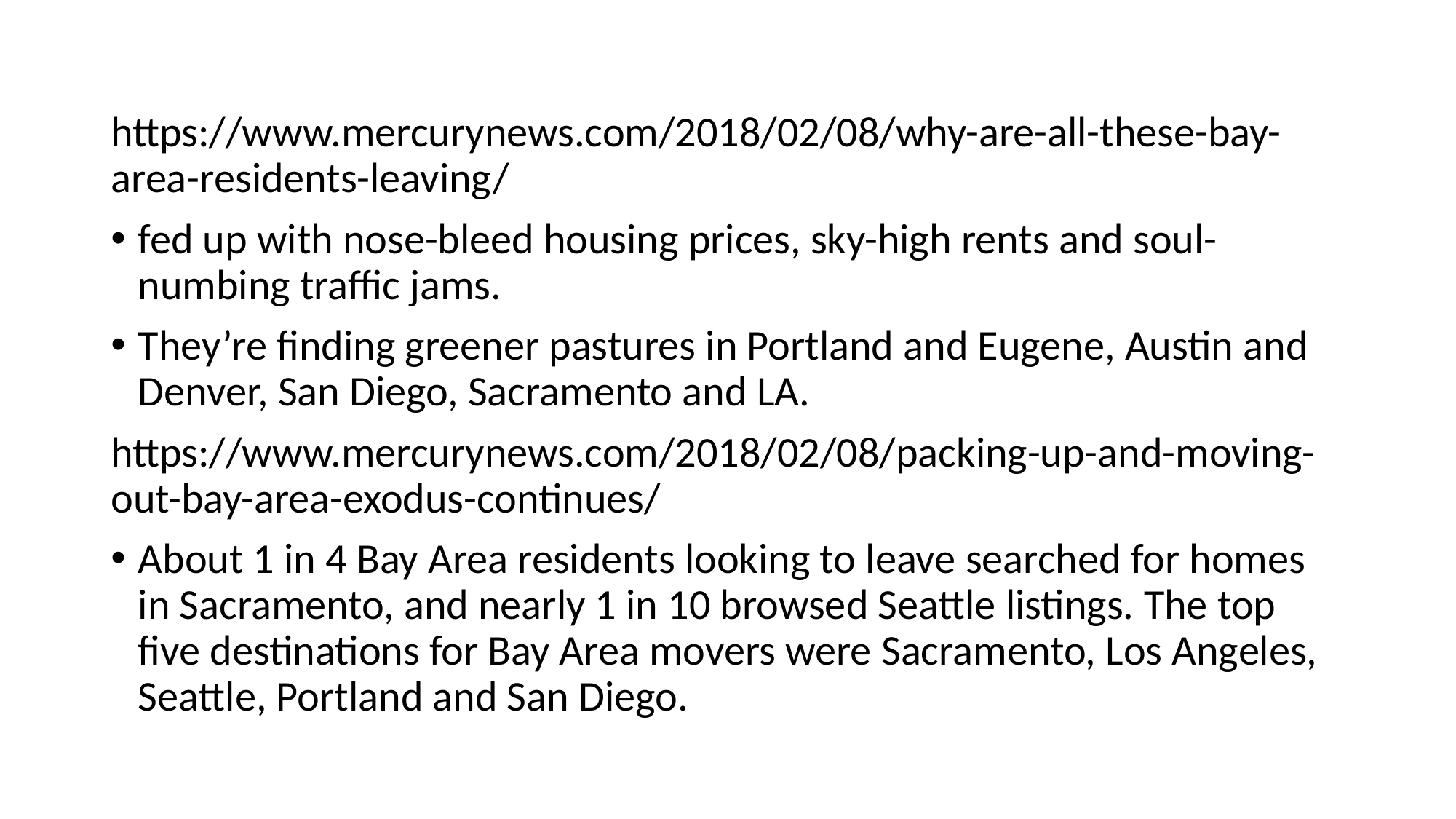

https://www.mercurynews.com/2018/02/08/why-are-all-these-bay-area-residents-leaving/
fed up with nose-bleed housing prices, sky-high rents and soul-numbing traffic jams.
They’re finding greener pastures in Portland and Eugene, Austin and Denver, San Diego, Sacramento and LA.
https://www.mercurynews.com/2018/02/08/packing-up-and-moving-out-bay-area-exodus-continues/
About 1 in 4 Bay Area residents looking to leave searched for homes in Sacramento, and nearly 1 in 10 browsed Seattle listings. The top five destinations for Bay Area movers were Sacramento, Los Angeles, Seattle, Portland and San Diego.